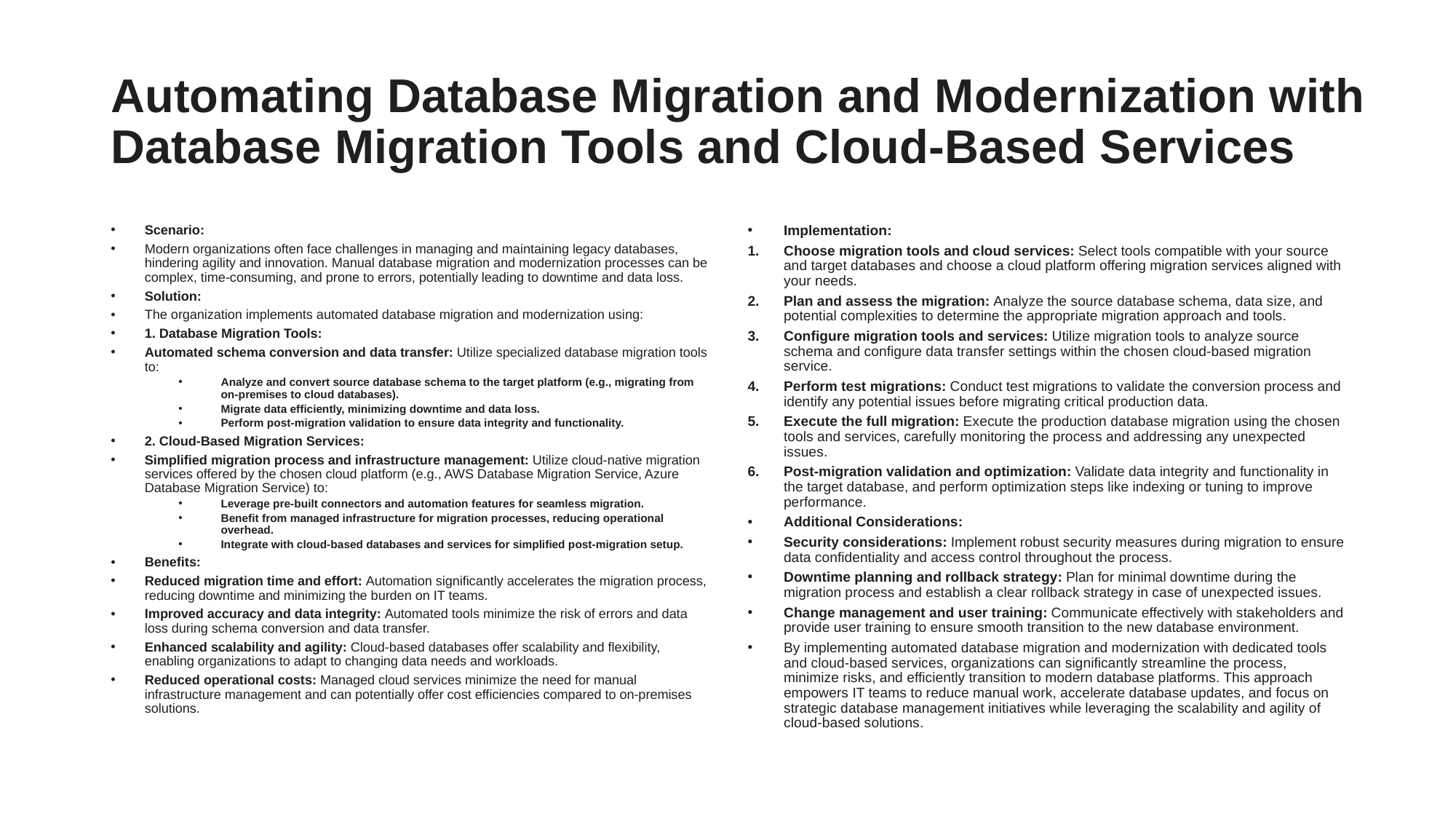

# Automating Database Migration and Modernization with Database Migration Tools and Cloud-Based Services
Scenario:
Modern organizations often face challenges in managing and maintaining legacy databases, hindering agility and innovation. Manual database migration and modernization processes can be complex, time-consuming, and prone to errors, potentially leading to downtime and data loss.
Solution:
The organization implements automated database migration and modernization using:
1. Database Migration Tools:
Automated schema conversion and data transfer: Utilize specialized database migration tools to:
Analyze and convert source database schema to the target platform (e.g., migrating from on-premises to cloud databases).
Migrate data efficiently, minimizing downtime and data loss.
Perform post-migration validation to ensure data integrity and functionality.
2. Cloud-Based Migration Services:
Simplified migration process and infrastructure management: Utilize cloud-native migration services offered by the chosen cloud platform (e.g., AWS Database Migration Service, Azure Database Migration Service) to:
Leverage pre-built connectors and automation features for seamless migration.
Benefit from managed infrastructure for migration processes, reducing operational overhead.
Integrate with cloud-based databases and services for simplified post-migration setup.
Benefits:
Reduced migration time and effort: Automation significantly accelerates the migration process, reducing downtime and minimizing the burden on IT teams.
Improved accuracy and data integrity: Automated tools minimize the risk of errors and data loss during schema conversion and data transfer.
Enhanced scalability and agility: Cloud-based databases offer scalability and flexibility, enabling organizations to adapt to changing data needs and workloads.
Reduced operational costs: Managed cloud services minimize the need for manual infrastructure management and can potentially offer cost efficiencies compared to on-premises solutions.

Implementation:
Choose migration tools and cloud services: Select tools compatible with your source and target databases and choose a cloud platform offering migration services aligned with your needs.
Plan and assess the migration: Analyze the source database schema, data size, and potential complexities to determine the appropriate migration approach and tools.
Configure migration tools and services: Utilize migration tools to analyze source schema and configure data transfer settings within the chosen cloud-based migration service.
Perform test migrations: Conduct test migrations to validate the conversion process and identify any potential issues before migrating critical production data.
Execute the full migration: Execute the production database migration using the chosen tools and services, carefully monitoring the process and addressing any unexpected issues.
Post-migration validation and optimization: Validate data integrity and functionality in the target database, and perform optimization steps like indexing or tuning to improve performance.
Additional Considerations:
Security considerations: Implement robust security measures during migration to ensure data confidentiality and access control throughout the process.
Downtime planning and rollback strategy: Plan for minimal downtime during the migration process and establish a clear rollback strategy in case of unexpected issues.
Change management and user training: Communicate effectively with stakeholders and provide user training to ensure smooth transition to the new database environment.
By implementing automated database migration and modernization with dedicated tools and cloud-based services, organizations can significantly streamline the process, minimize risks, and efficiently transition to modern database platforms. This approach empowers IT teams to reduce manual work, accelerate database updates, and focus on strategic database management initiatives while leveraging the scalability and agility of cloud-based solutions.